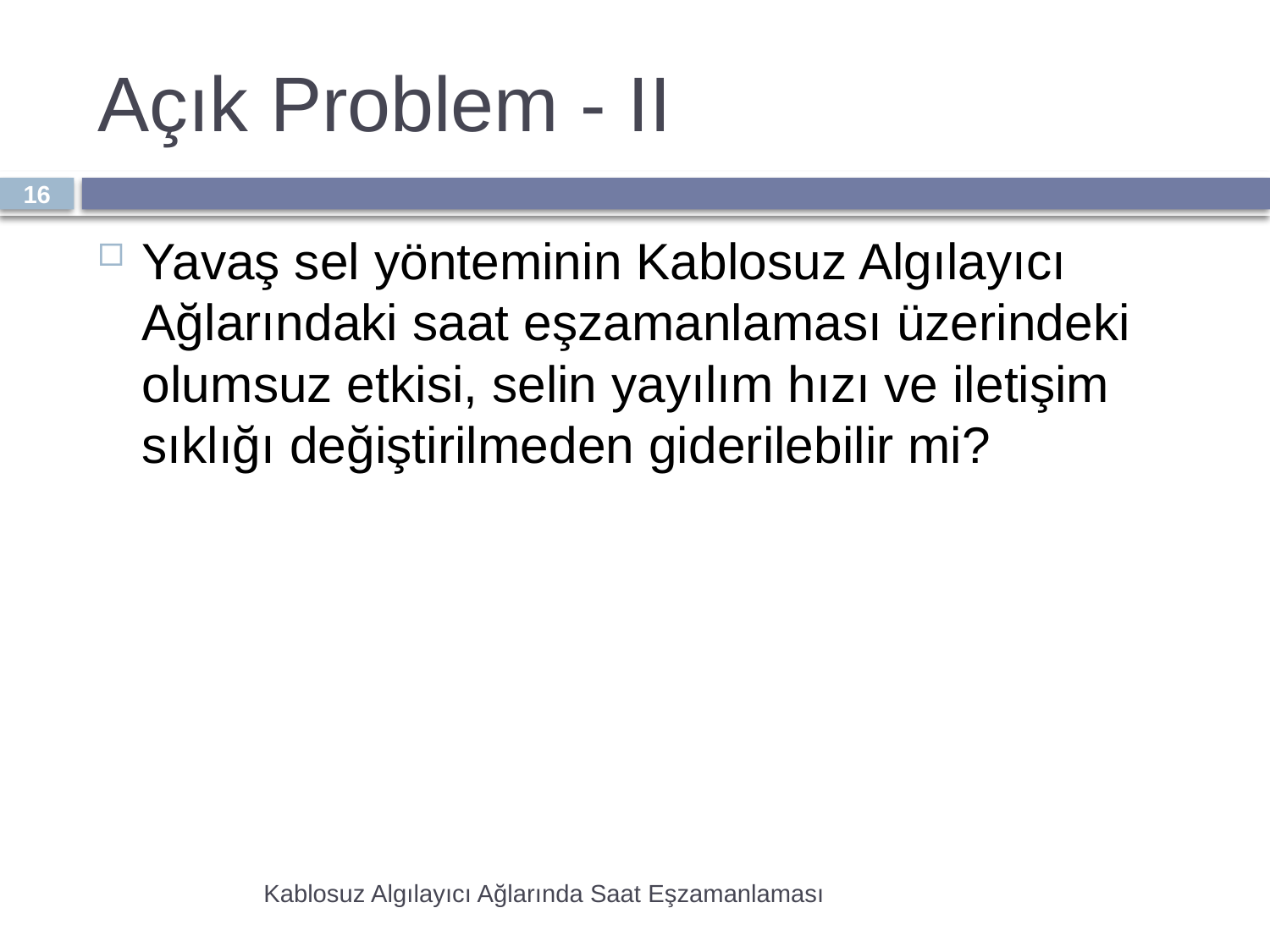

# Açık Problem - II
16
Yavaş sel yönteminin Kablosuz Algılayıcı Ağlarındaki saat eşzamanlaması üzerindeki olumsuz etkisi, selin yayılım hızı ve iletişim sıklığı değiştirilmeden giderilebilir mi?
Kablosuz Algılayıcı Ağlarında Saat Eşzamanlaması